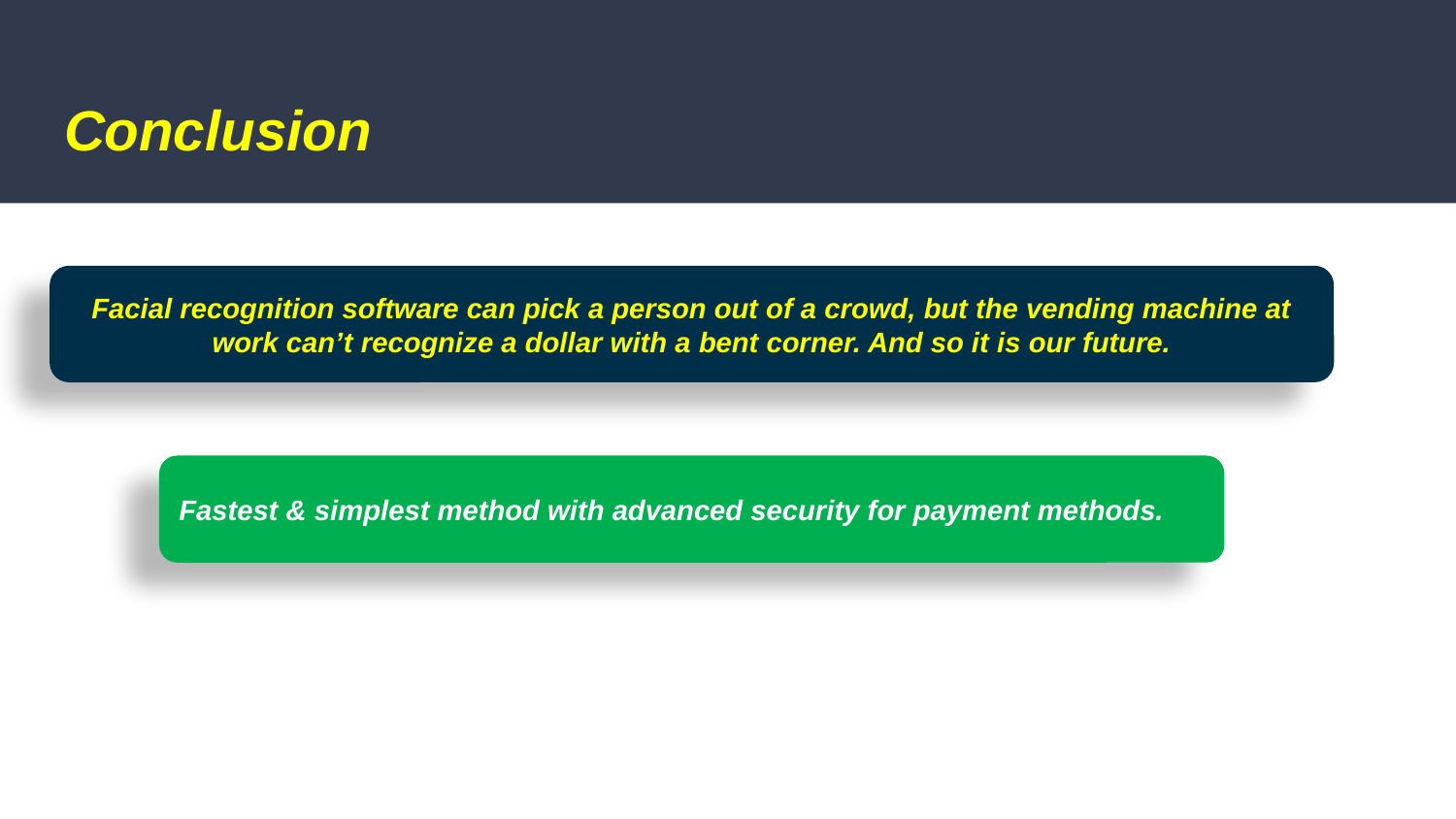

# Conclusion
Facial recognition software can pick a person out of a crowd, but the vending machine at work can’t recognize a dollar with a bent corner. And so it is our future.
Fastest & simplest method with advanced security for payment methods.